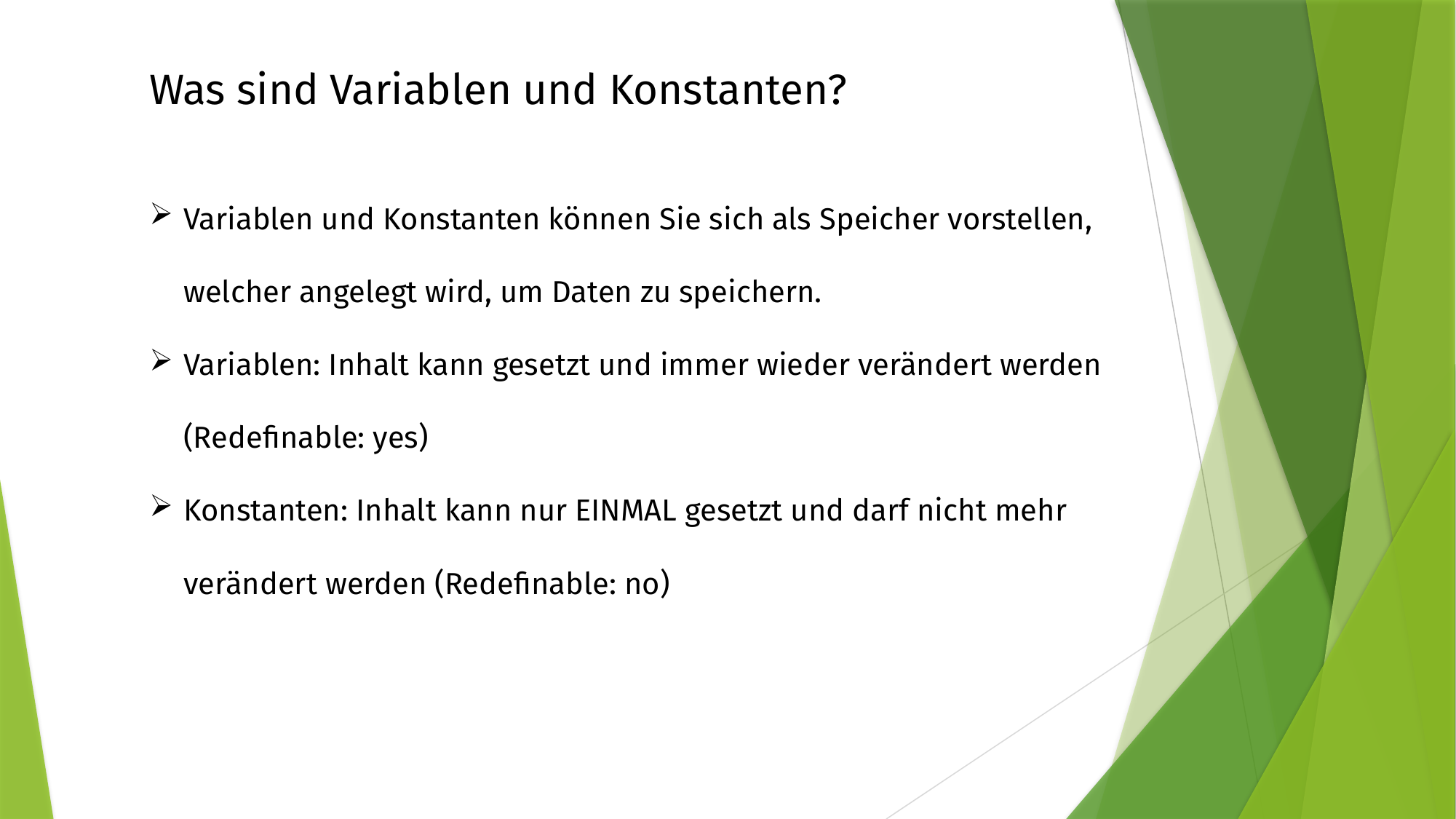

Was sind Variablen und Konstanten?
Variablen und Konstanten können Sie sich als Speicher vorstellen, welcher angelegt wird, um Daten zu speichern.
Variablen: Inhalt kann gesetzt und immer wieder verändert werden (Redefinable: yes)
Konstanten: Inhalt kann nur EINMAL gesetzt und darf nicht mehr verändert werden (Redefinable: no)